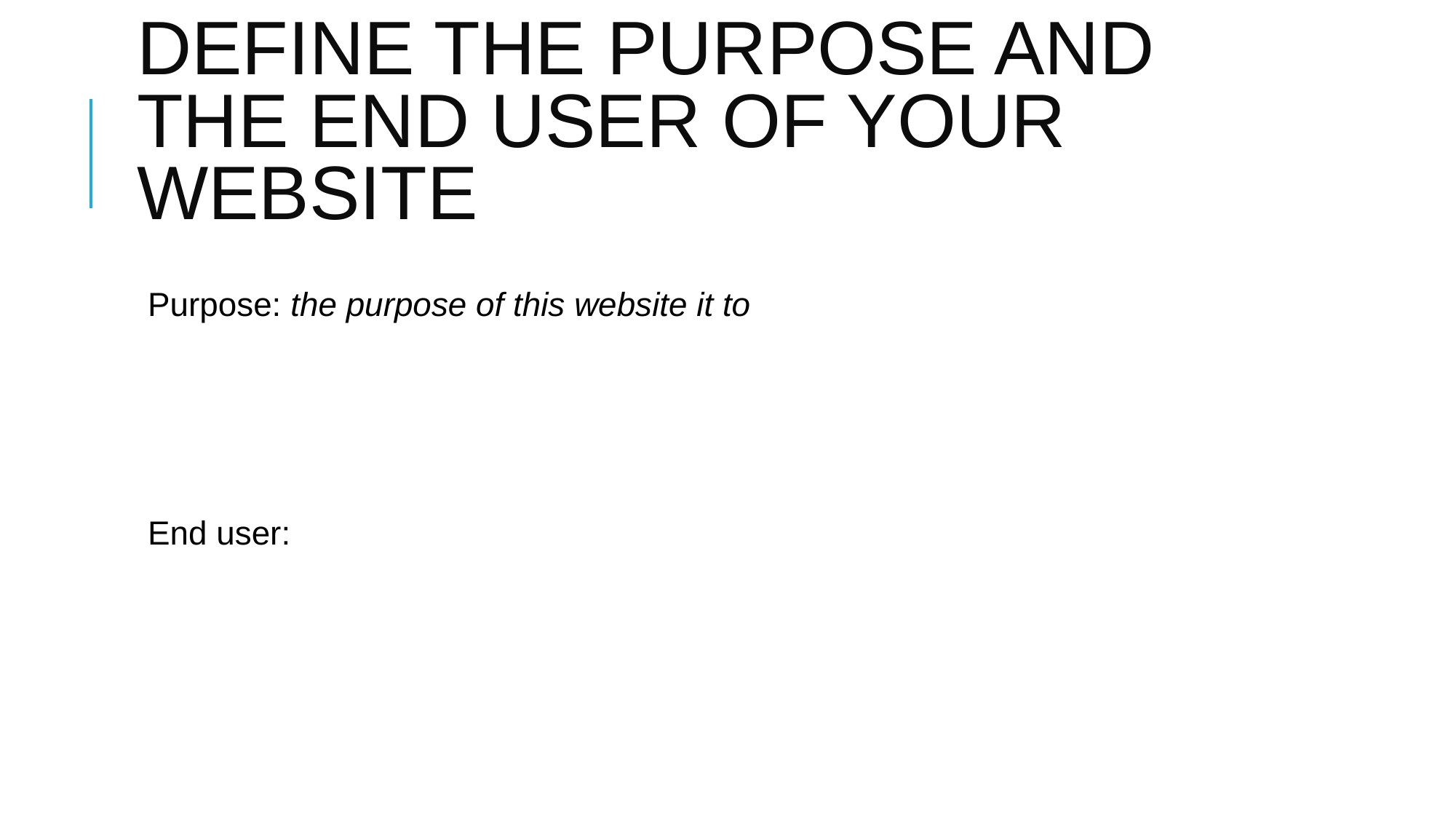

# DEFINE THE PURPOSE AND THE END USER OF YOUR WEBSITE
Purpose: the purpose of this website it to

End user: